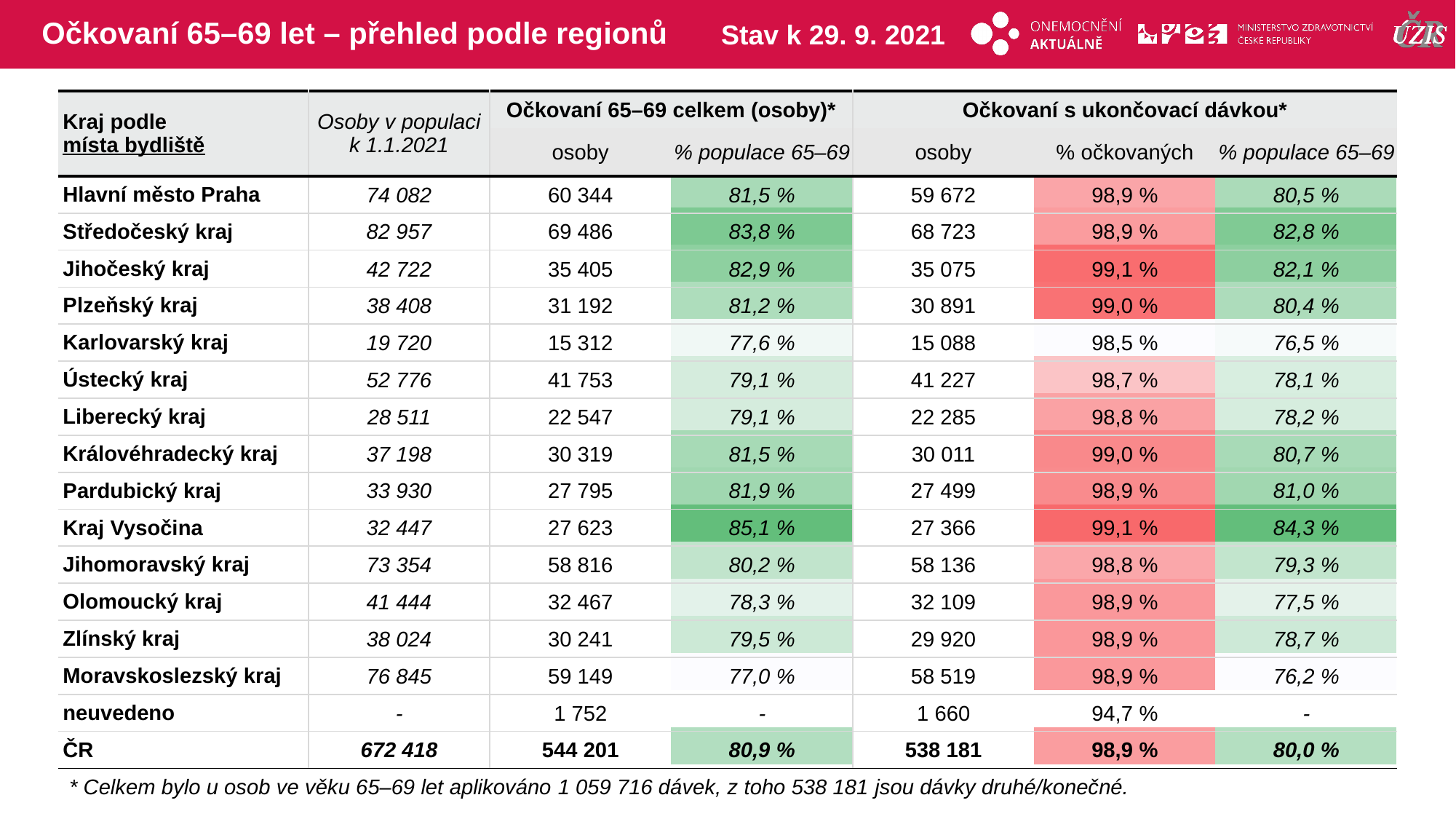

# Očkovaní 65–69 let – přehled podle regionů
Stav k 29. 9. 2021
| Kraj podle místa bydliště | Osoby v populaci k 1.1.2021 | Očkovaní 65–69 celkem (osoby)\* |  | Očkovaní s ukončovací dávkou\* |  |  |
| --- | --- | --- | --- | --- | --- | --- |
|  |  | osoby | % populace 65–69 | osoby | % očkovaných | % populace 65–69 |
| Hlavní město Praha | 74 082 | 60 344 | 81,5 % | 59 672 | 98,9 % | 80,5 % |
| Středočeský kraj | 82 957 | 69 486 | 83,8 % | 68 723 | 98,9 % | 82,8 % |
| Jihočeský kraj | 42 722 | 35 405 | 82,9 % | 35 075 | 99,1 % | 82,1 % |
| Plzeňský kraj | 38 408 | 31 192 | 81,2 % | 30 891 | 99,0 % | 80,4 % |
| Karlovarský kraj | 19 720 | 15 312 | 77,6 % | 15 088 | 98,5 % | 76,5 % |
| Ústecký kraj | 52 776 | 41 753 | 79,1 % | 41 227 | 98,7 % | 78,1 % |
| Liberecký kraj | 28 511 | 22 547 | 79,1 % | 22 285 | 98,8 % | 78,2 % |
| Královéhradecký kraj | 37 198 | 30 319 | 81,5 % | 30 011 | 99,0 % | 80,7 % |
| Pardubický kraj | 33 930 | 27 795 | 81,9 % | 27 499 | 98,9 % | 81,0 % |
| Kraj Vysočina | 32 447 | 27 623 | 85,1 % | 27 366 | 99,1 % | 84,3 % |
| Jihomoravský kraj | 73 354 | 58 816 | 80,2 % | 58 136 | 98,8 % | 79,3 % |
| Olomoucký kraj | 41 444 | 32 467 | 78,3 % | 32 109 | 98,9 % | 77,5 % |
| Zlínský kraj | 38 024 | 30 241 | 79,5 % | 29 920 | 98,9 % | 78,7 % |
| Moravskoslezský kraj | 76 845 | 59 149 | 77,0 % | 58 519 | 98,9 % | 76,2 % |
| neuvedeno | - | 1 752 | - | 1 660 | 94,7 % | - |
| ČR | 672 418 | 544 201 | 80,9 % | 538 181 | 98,9 % | 80,0 % |
|  |  |  |  |  |  |
| --- | --- | --- | --- | --- | --- |
|  |  |  |  |  |  |
|  |  |  |  |  |  |
|  |  |  |  |  |  |
|  |  |  |  |  |  |
|  |  |  |  |  |  |
|  |  |  |  |  |  |
|  |  |  |  |  |  |
|  |  |  |  |  |  |
|  |  |  |  |  |  |
|  |  |  |  |  |  |
|  |  |  |  |  |  |
|  |  |  |  |  |  |
|  |  |  |  |  |  |
|  |  |  |  |  |  |
|  |  |  |  |  |  |
* Celkem bylo u osob ve věku 65–69 let aplikováno 1 059 716 dávek, z toho 538 181 jsou dávky druhé/konečné.